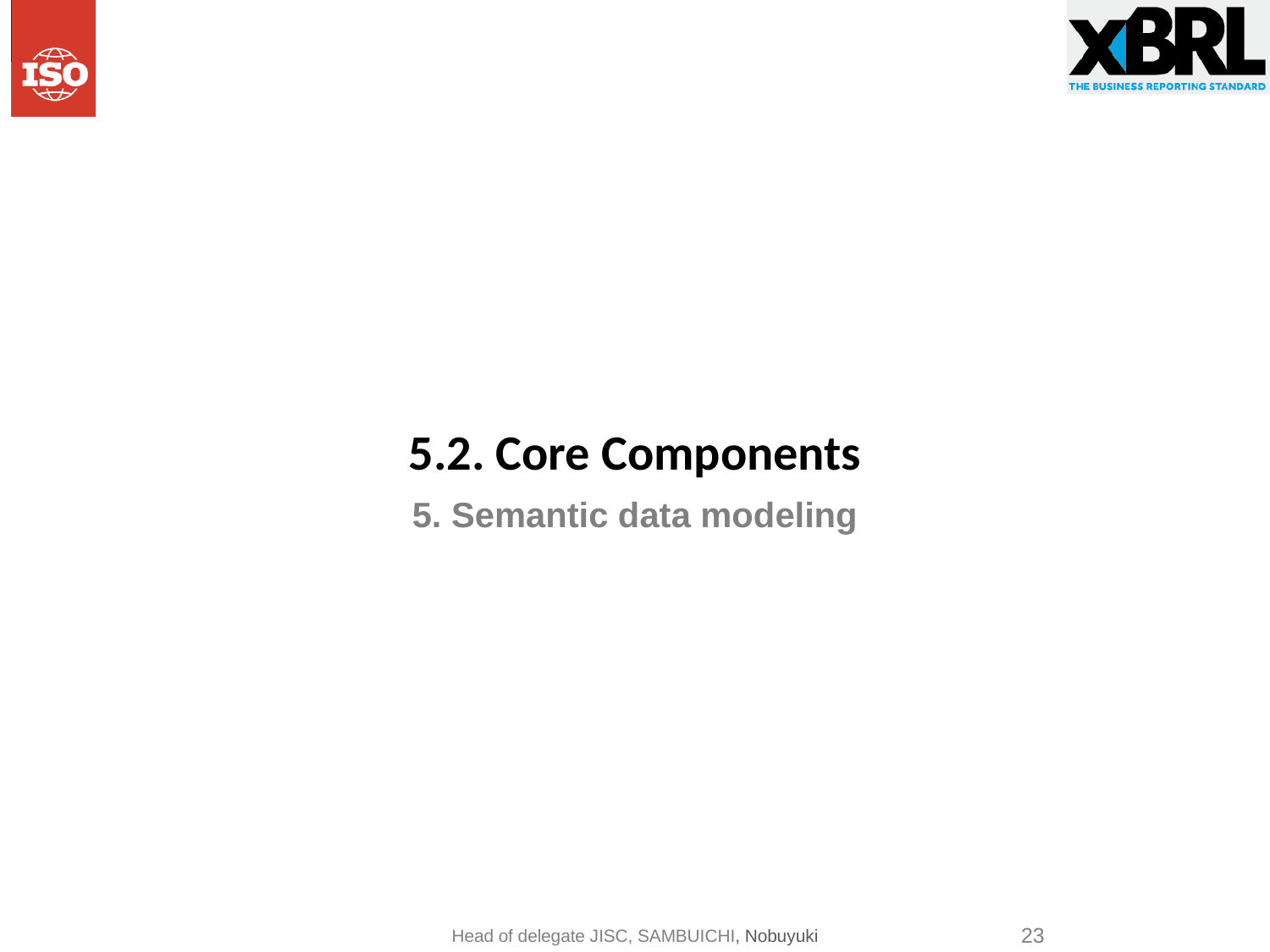

# 5.2. Core Components
5. Semantic data modeling